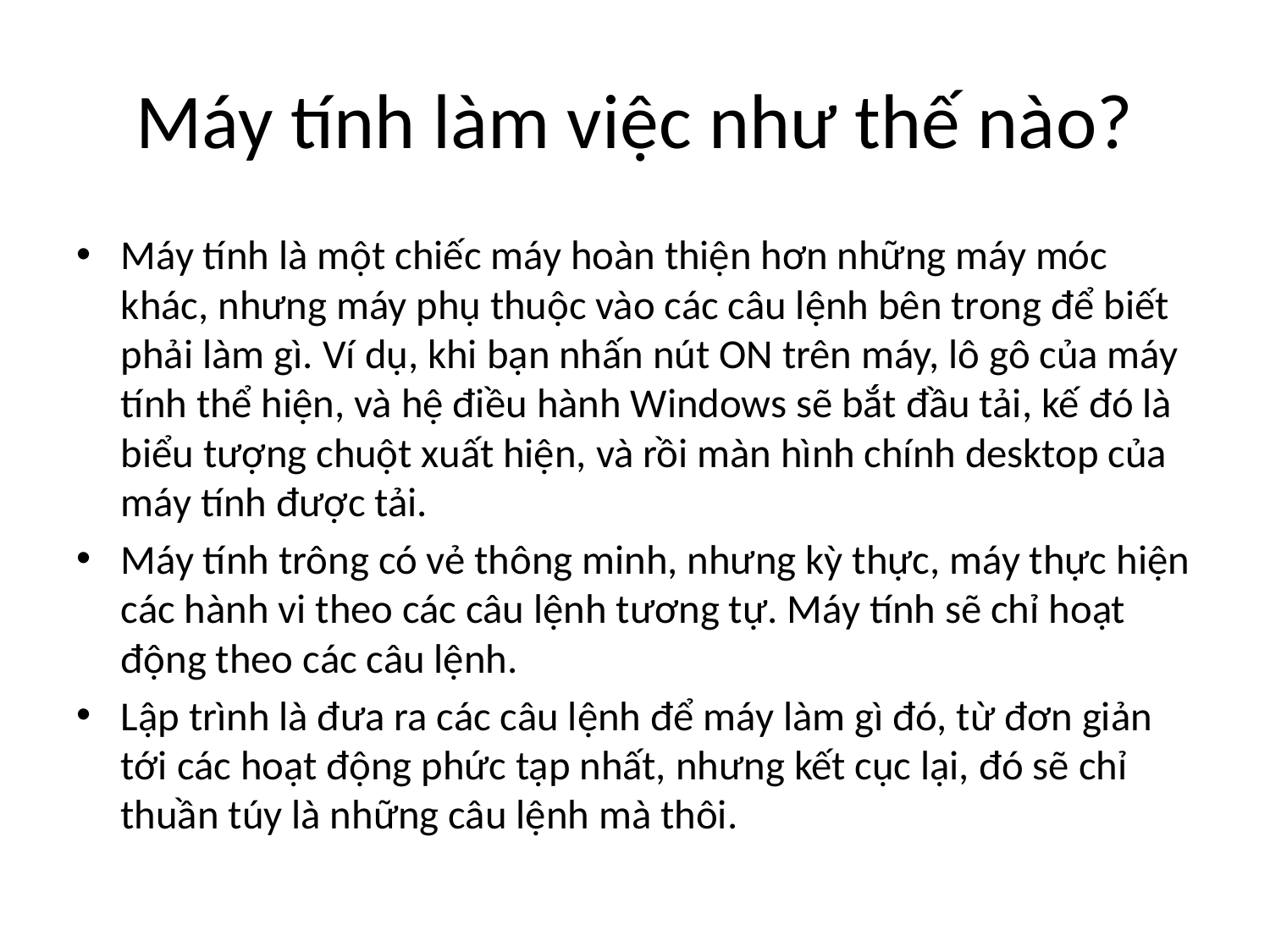

# Máy tính làm việc như thế nào?
Máy tính là một chiếc máy hoàn thiện hơn những máy móc khác, nhưng máy phụ thuộc vào các câu lệnh bên trong để biết phải làm gì. Ví dụ, khi bạn nhấn nút ON trên máy, lô gô của máy tính thể hiện, và hệ điều hành Windows sẽ bắt đầu tải, kế đó là biểu tượng chuột xuất hiện, và rồi màn hình chính desktop của máy tính được tải.
Máy tính trông có vẻ thông minh, nhưng kỳ thực, máy thực hiện các hành vi theo các câu lệnh tương tự. Máy tính sẽ chỉ hoạt động theo các câu lệnh.
Lập trình là đưa ra các câu lệnh để máy làm gì đó, từ đơn giản tới các hoạt động phức tạp nhất, nhưng kết cục lại, đó sẽ chỉ thuần túy là những câu lệnh mà thôi.